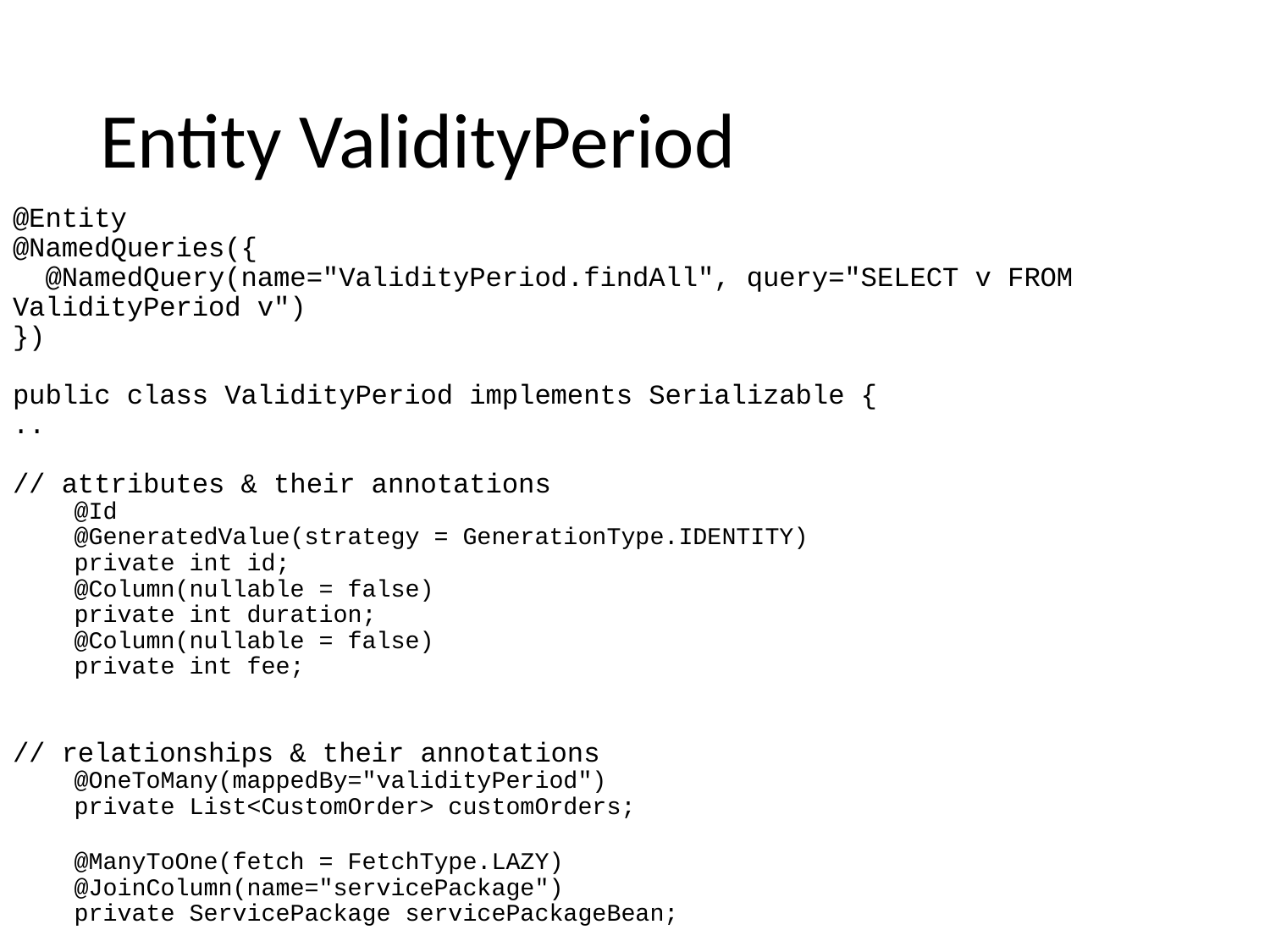

# Entity ValidityPeriod
@Entity
@NamedQueries({
  @NamedQuery(name="ValidityPeriod.findAll", query="SELECT v FROM ValidityPeriod v")
})

public class ValidityPeriod implements Serializable {
..

// attributes & their annotations
@Id
@GeneratedValue(strategy = GenerationType.IDENTITY)
private int id;
@Column(nullable = false)
private int duration;
@Column(nullable = false)
private int fee;

// relationships & their annotations
@OneToMany(mappedBy="validityPeriod")
private List<CustomOrder> customOrders;

@ManyToOne(fetch = FetchType.LAZY)
@JoinColumn(name="servicePackage")
private ServicePackage servicePackageBean;